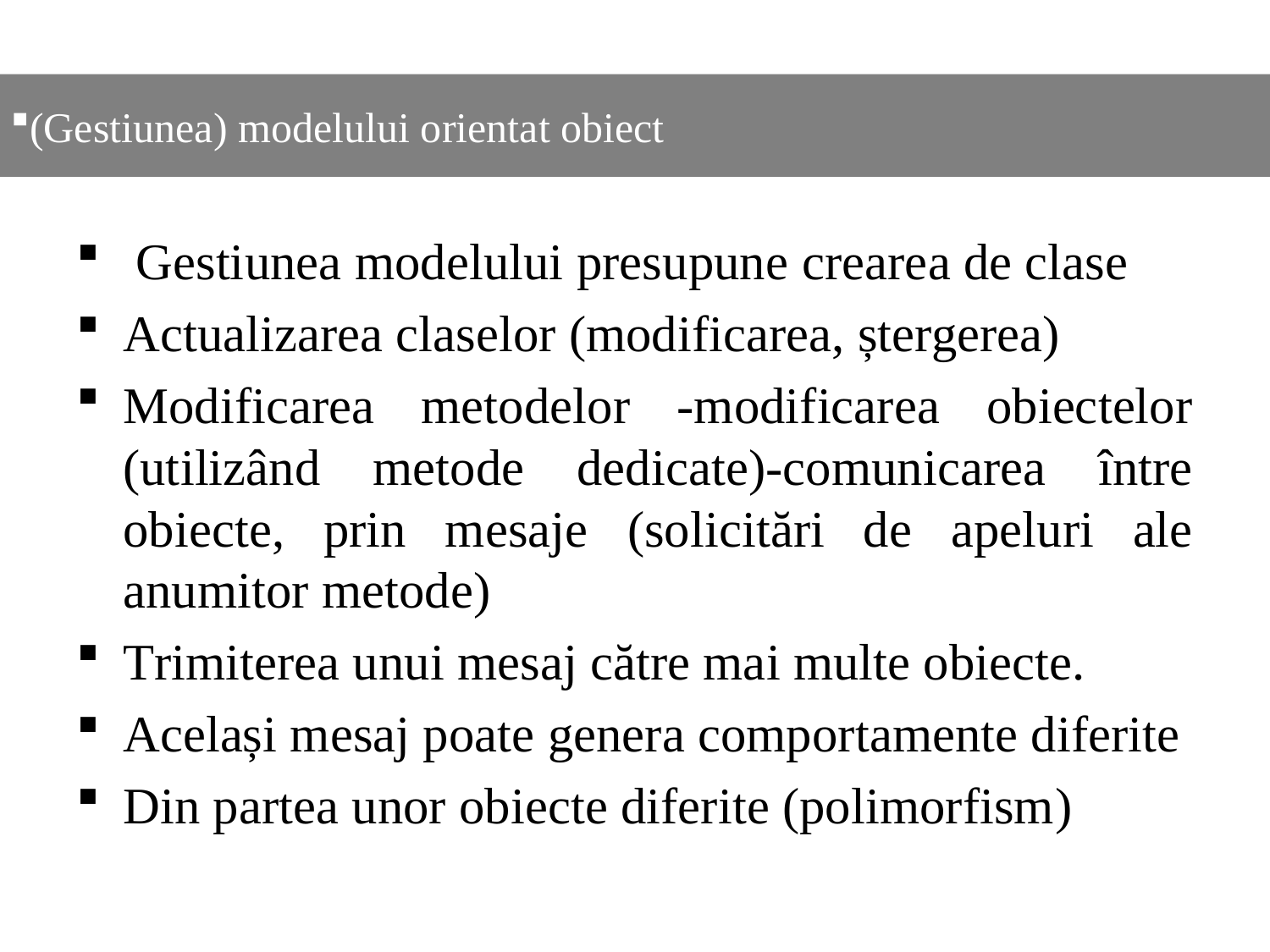

#
(Gestiunea) modelului orientat obiect
 Gestiunea modelului presupune crearea de clase
Actualizarea claselor (modificarea, ștergerea)
Modificarea metodelor -modificarea obiectelor (utilizând metode dedicate)-comunicarea între obiecte, prin mesaje (solicitări de apeluri ale anumitor metode)
Trimiterea unui mesaj către mai multe obiecte.
Același mesaj poate genera comportamente diferite
Din partea unor obiecte diferite (polimorfism)